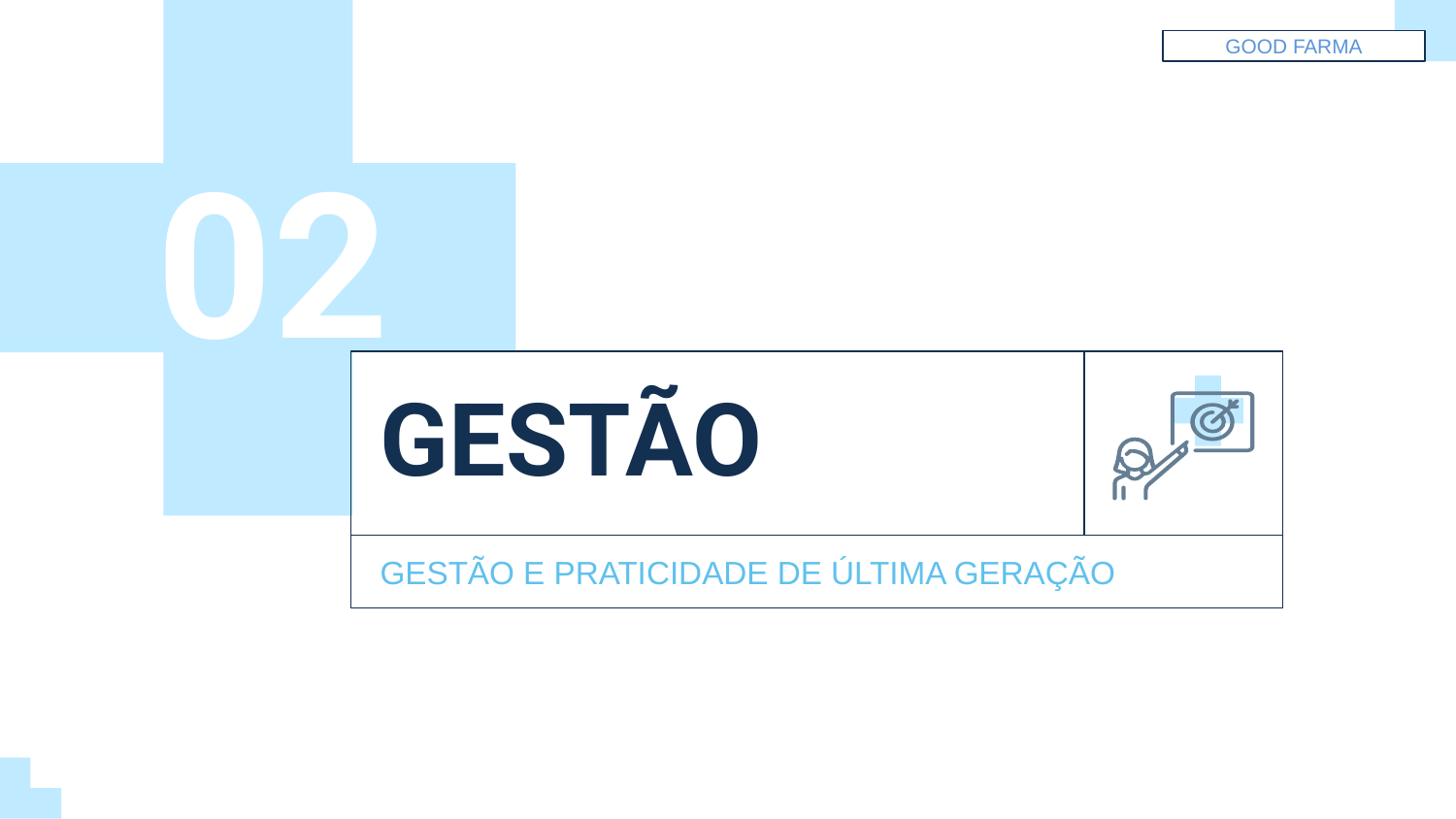

GOOD FARMA
02
# GESTÃO

GESTÃO E PRATICIDADE DE ÚLTIMA GERAÇÃO